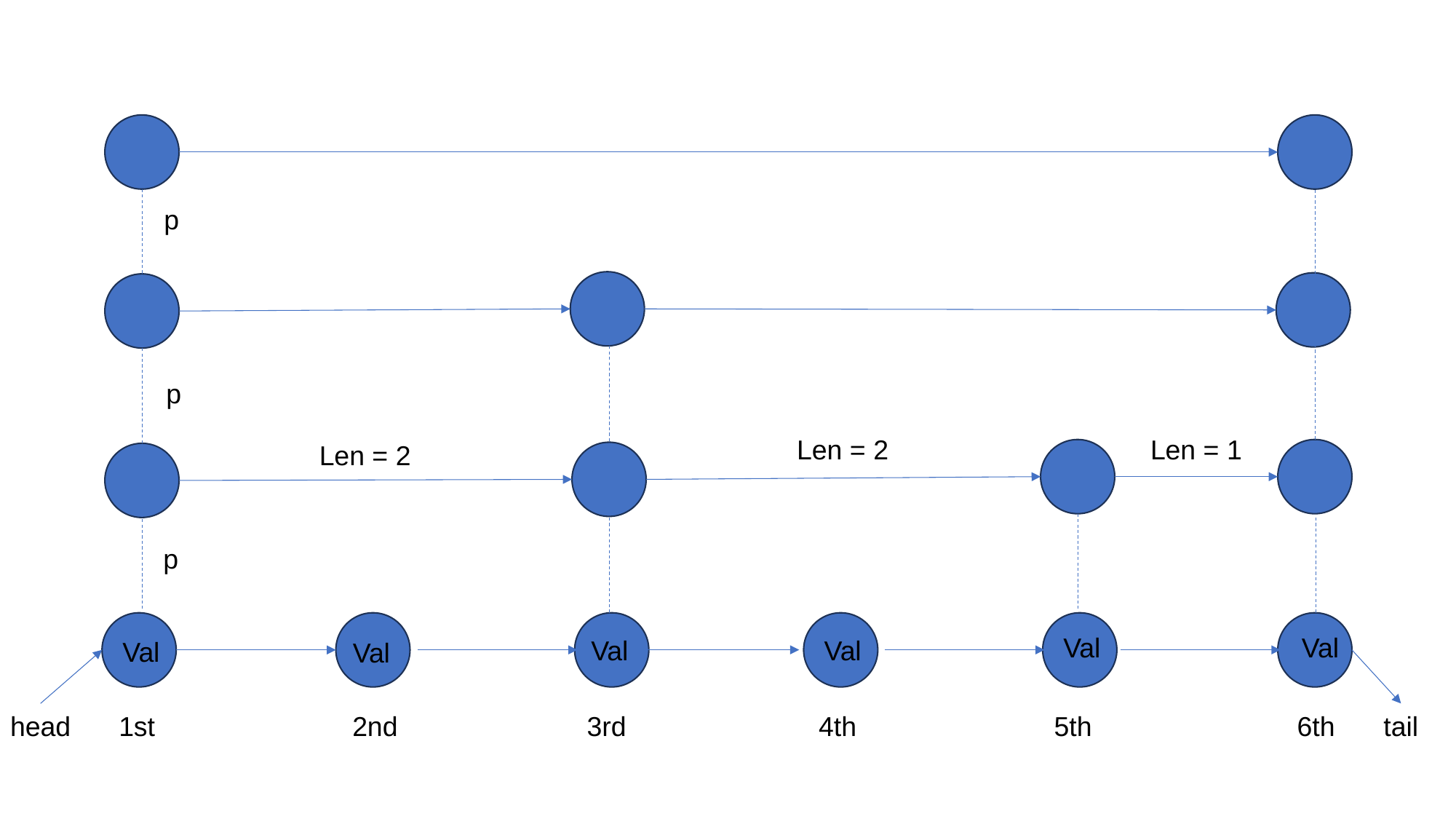

p

p
Len = 2
Len = 1
Len = 2

p

Val
Val
Val
Val
Val
Val
head
3rd
4th
5th
tail
1st
2nd
6th